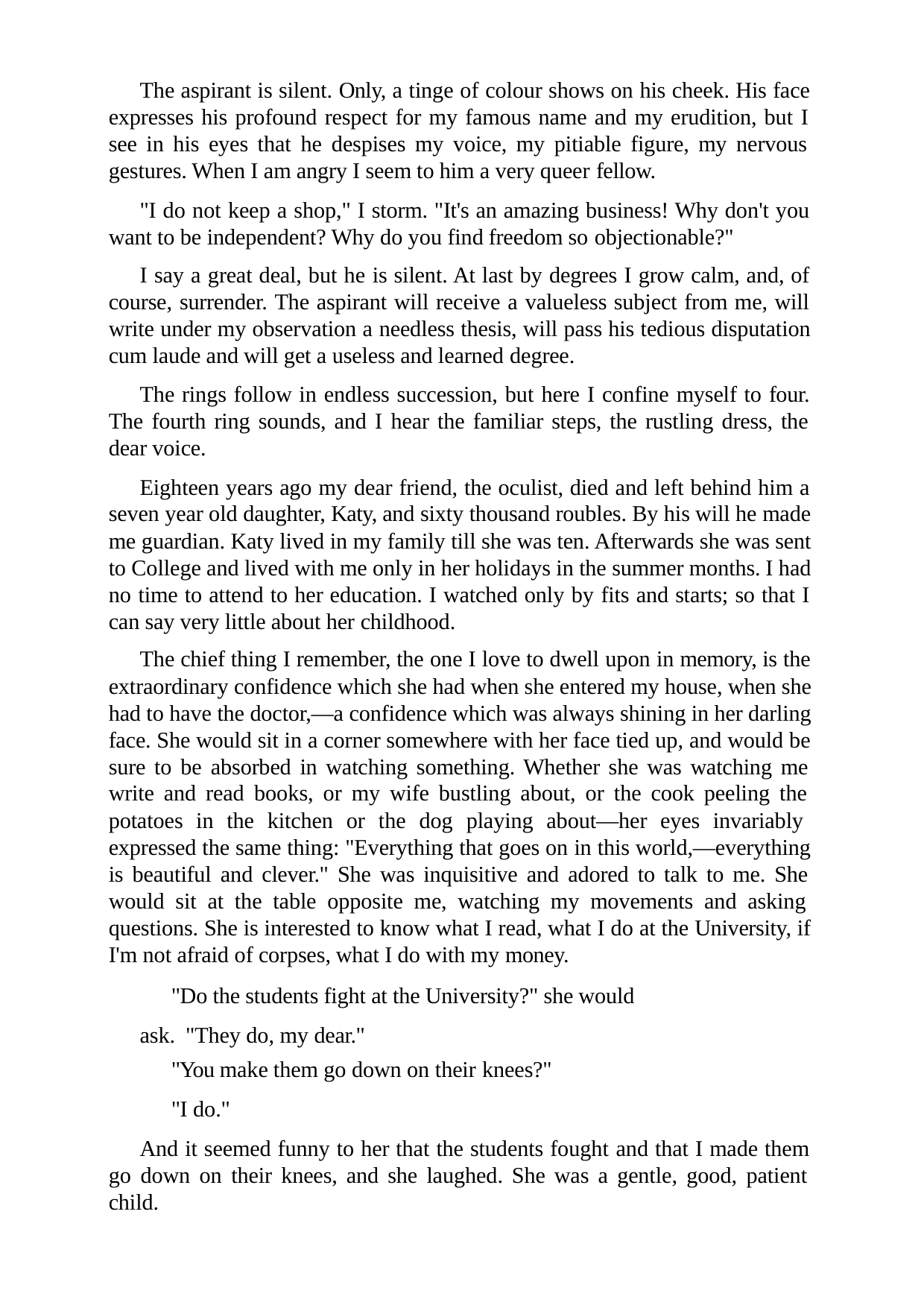

The aspirant is silent. Only, a tinge of colour shows on his cheek. His face  expresses his profound respect for my famous name and my erudition, but I  see in his eyes that he despises my voice, my pitiable figure, my nervous  gestures. When I am angry I seem to him a very queer fellow.
"I do not keep a shop," I storm. "It's an amazing business! Why don't you  want to be independent? Why do you find freedom so objectionable?"
I say a great deal, but he is silent. At last by degrees I grow calm, and, of  course, surrender. The aspirant will receive a valueless subject from me, will  write under my observation a needless thesis, will pass his tedious disputation  cum laude and will get a useless and learned degree.
The rings follow in endless succession, but here I confine myself to four.  The fourth ring sounds, and I hear the familiar steps, the rustling dress, the  dear voice.
Eighteen years ago my dear friend, the oculist, died and left behind him a  seven year old daughter, Katy, and sixty thousand roubles. By his will he made  me guardian. Katy lived in my family till she was ten. Afterwards she was sent  to College and lived with me only in her holidays in the summer months. I had  no time to attend to her education. I watched only by fits and starts; so that I  can say very little about her childhood.
The chief thing I remember, the one I love to dwell upon in memory, is the  extraordinary confidence which she had when she entered my house, when she  had to have the doctor,—a confidence which was always shining in her darling  face. She would sit in a corner somewhere with her face tied up, and would be  sure to be absorbed in watching something. Whether she was watching me  write and read books, or my wife bustling about, or the cook peeling the  potatoes in the kitchen or the dog playing about—her eyes invariably  expressed the same thing: "Everything that goes on in this world,—everything  is beautiful and clever." She was inquisitive and adored to talk to me. She  would sit at the table opposite me, watching my movements and asking  questions. She is interested to know what I read, what I do at the University, if  I'm not afraid of corpses, what I do with my money.
"Do the students fight at the University?" she would ask.  "They do, my dear."
"You make them go down on their knees?"
"I do."
And it seemed funny to her that the students fought and that I made them  go down on their knees, and she laughed. She was a gentle, good, patient  child.